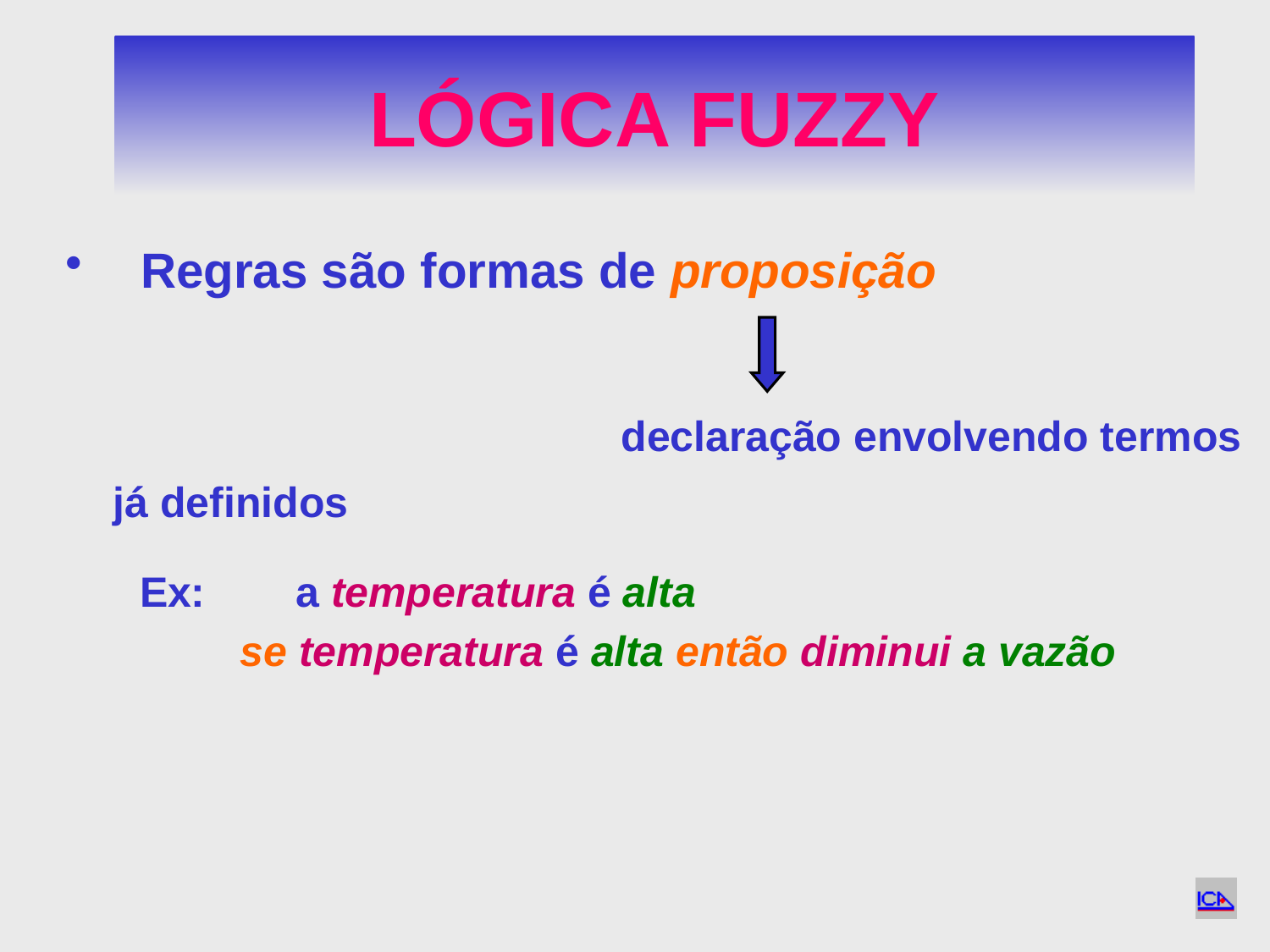

# LÓGICA FUZZY
  Regras são formas de proposição

					declaração envolvendo termos já definidos

Ex: 	a temperatura é alta
      	se temperatura é alta então diminui a vazão